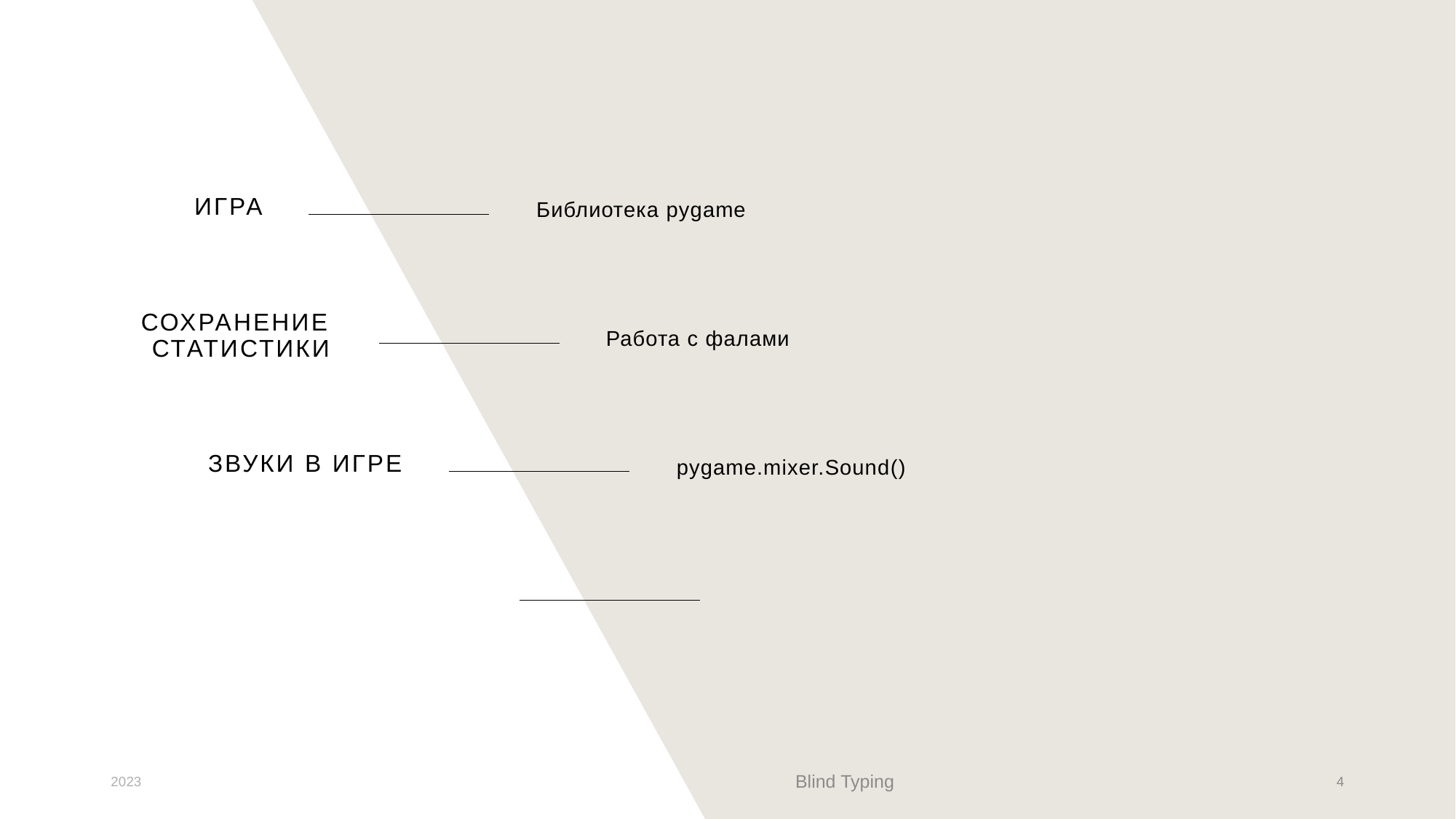

игра
Библиотека pygame
Сохранение статистики
Работа с фалами
Звуки в игре
pygame.mixer.Sound()

2023
Blind Typing
4